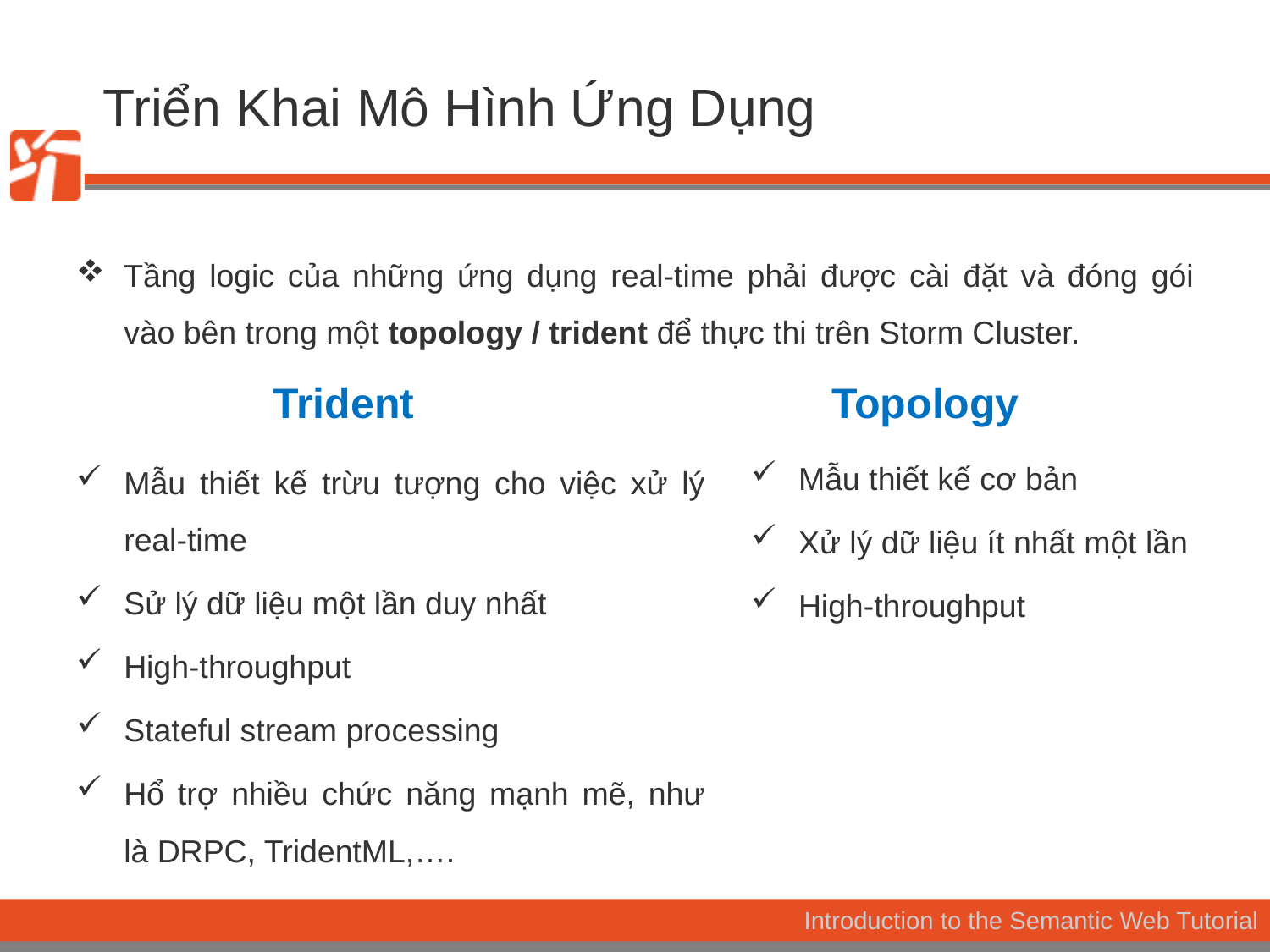

# Triển Khai Mô Hình Ứng Dụng
Tầng logic của những ứng dụng real-time phải được cài đặt và đóng gói vào bên trong một topology / trident để thực thi trên Storm Cluster.
Trident
Topology
Mẫu thiết kế cơ bản
Xử lý dữ liệu ít nhất một lần
High-throughput

Mẫu thiết kế trừu tượng cho việc xử lý real-time
Sử lý dữ liệu một lần duy nhất
High-throughput
Stateful stream processing
Hổ trợ nhiều chức năng mạnh mẽ, như là DRPC, TridentML,….